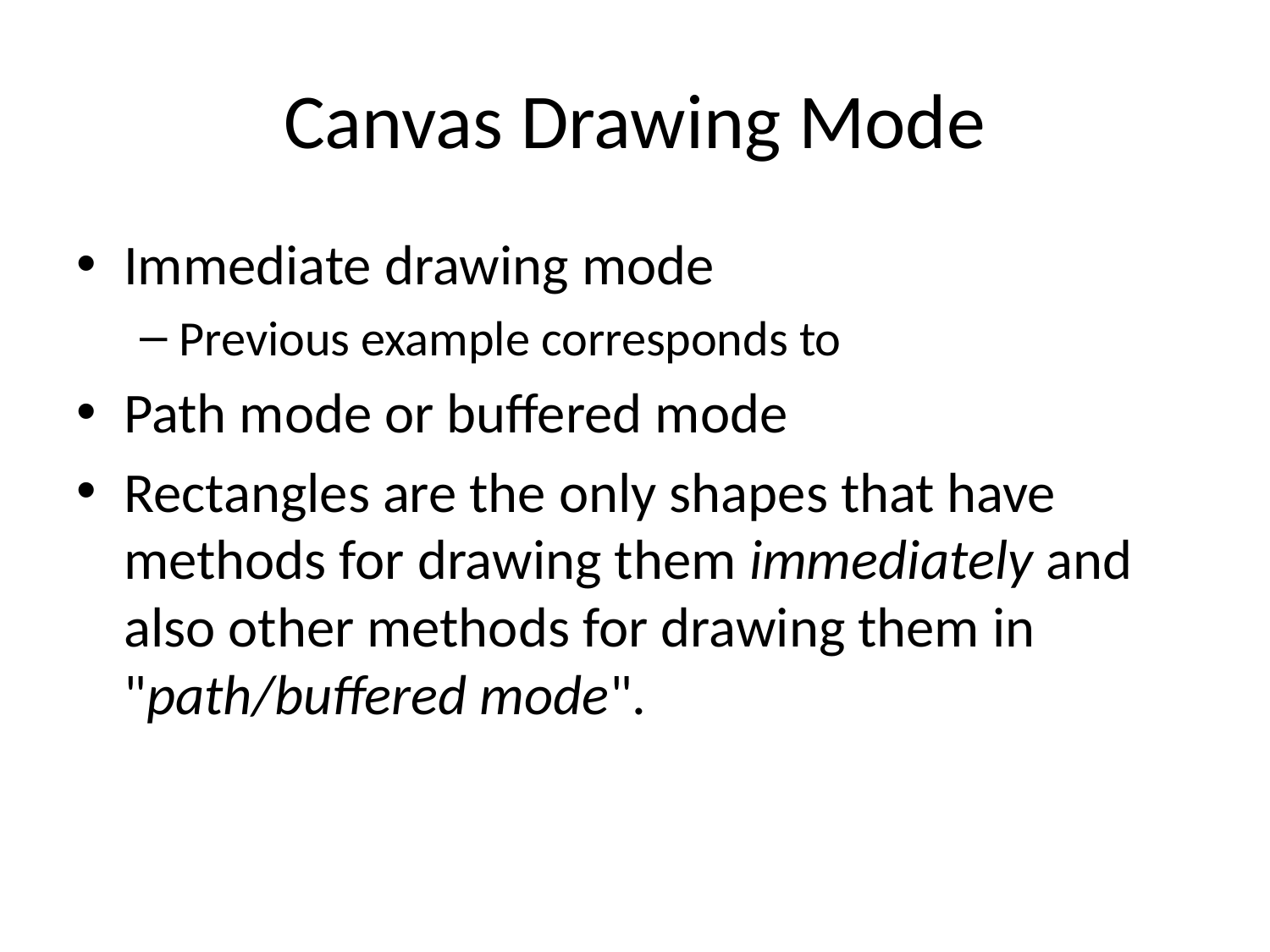

# Canvas Drawing Mode
Immediate drawing mode
Previous example corresponds to
Path mode or buffered mode
Rectangles are the only shapes that have methods for drawing them immediately and also other methods for drawing them in "path/buffered mode".